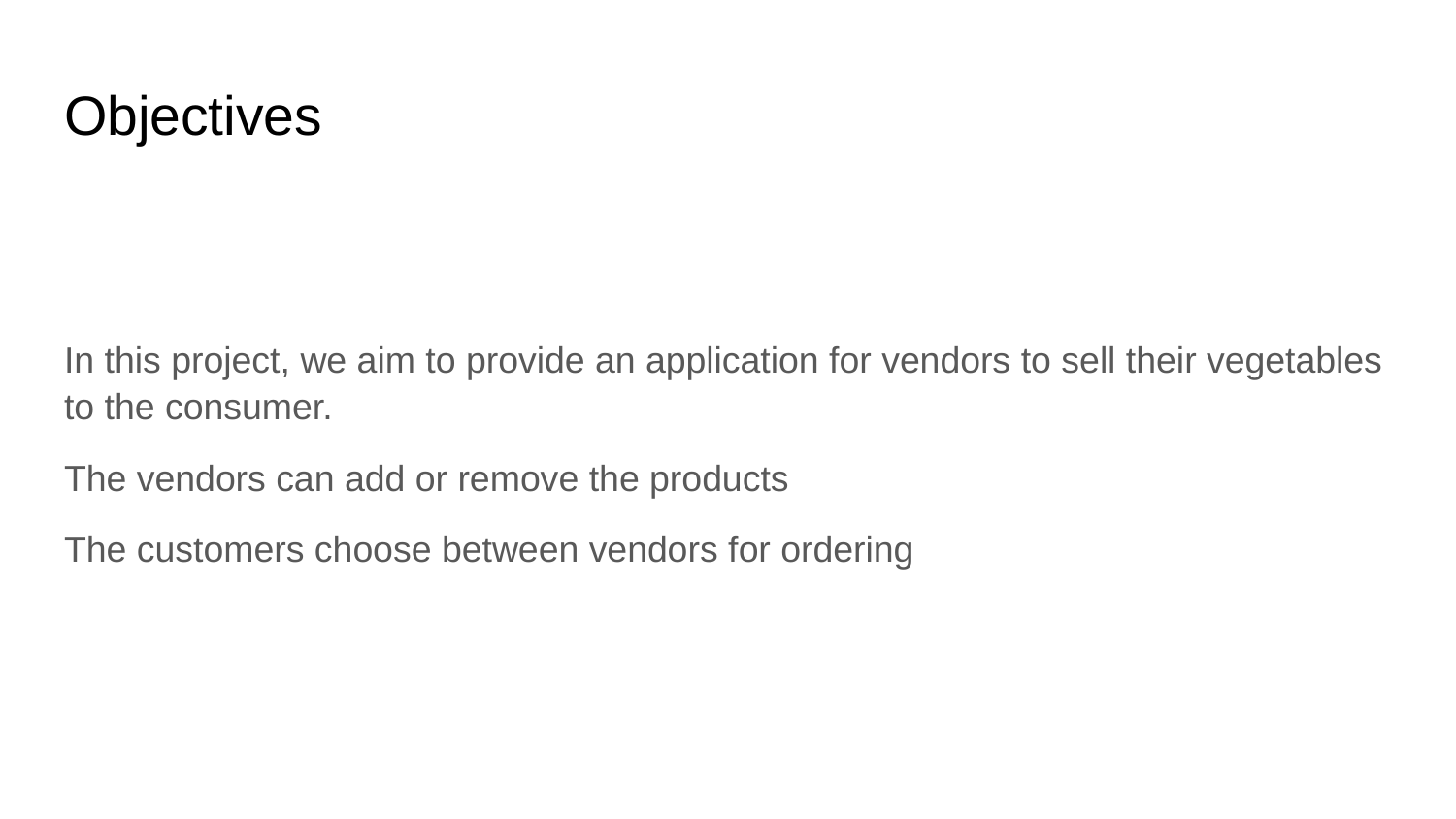

# Objectives

In this project, we aim to provide an application for vendors to sell their vegetables to the consumer.
The vendors can add or remove the products
The customers choose between vendors for ordering